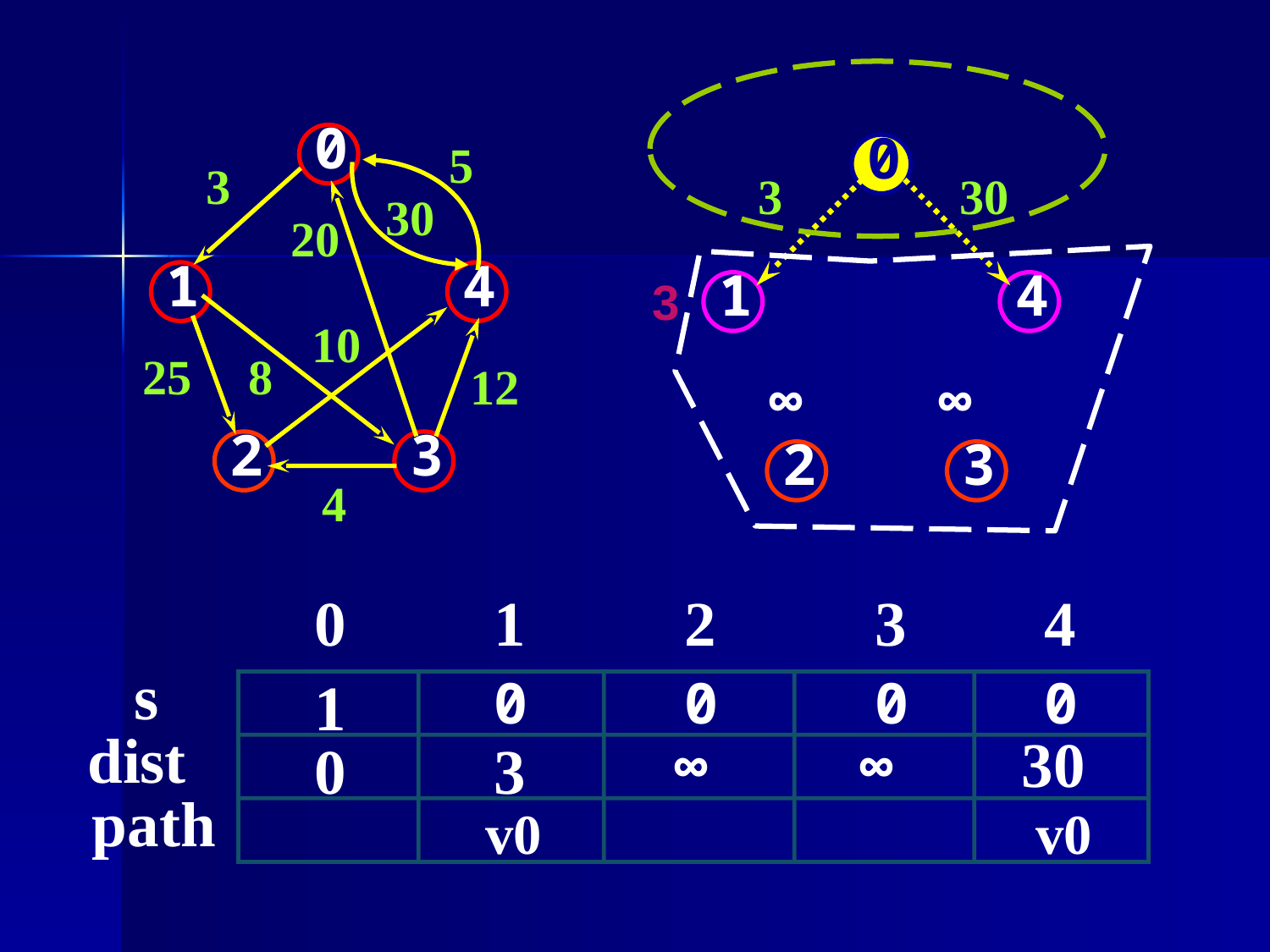

0

5
3

30
20
1

4

10

25
8
12
2

3

4
0

3
30

1
4
3

∞
∞
2
3

0
1
2
3
4
s
1
0
0
0
0

dist
0
3
∞
∞
30

path

v0
v0